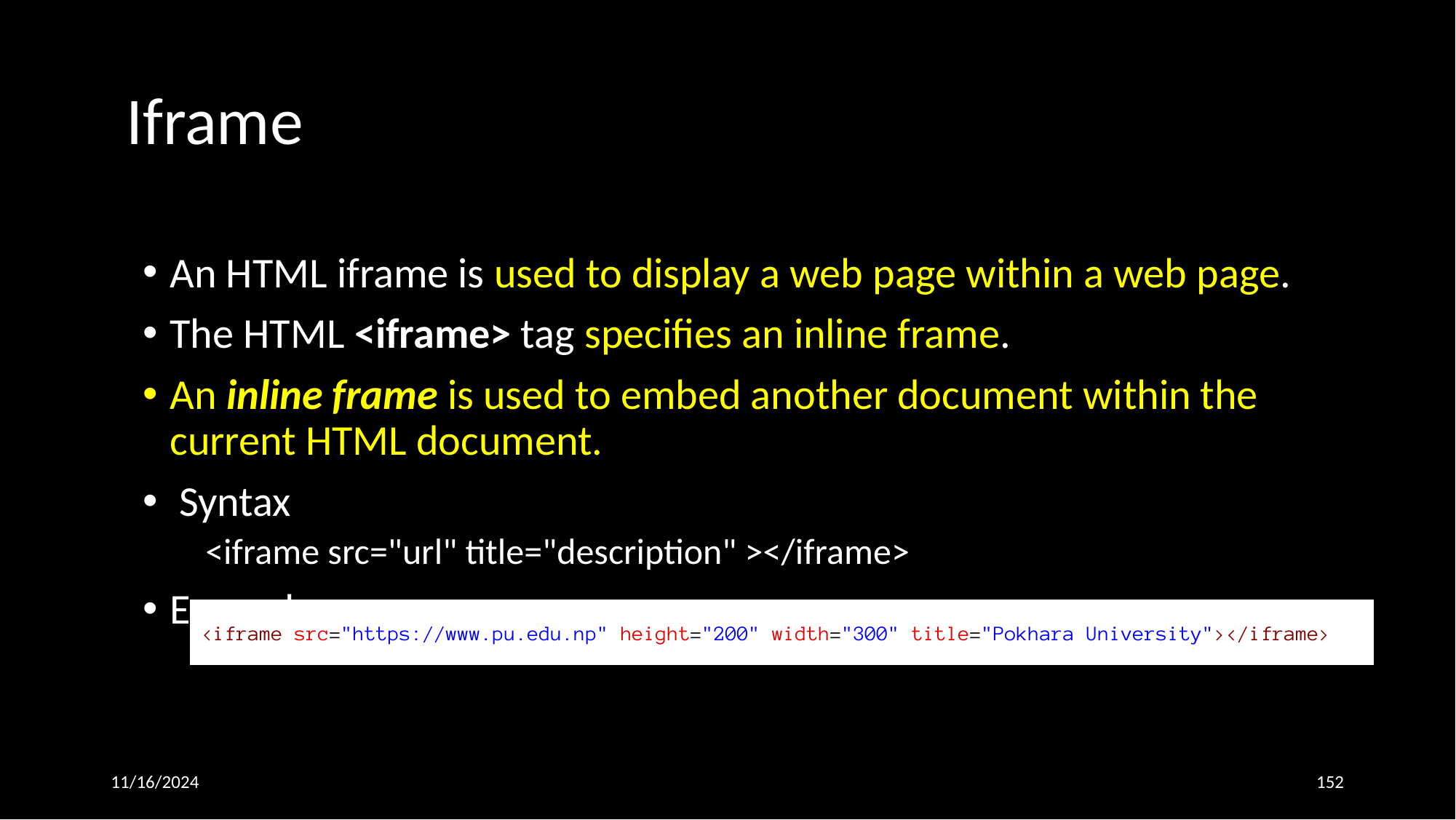

# Iframe
An HTML iframe is used to display a web page within a web page.
The HTML <iframe> tag specifies an inline frame.
An inline frame is used to embed another document within the current HTML document.
 Syntax
 <iframe src="url" title="description" ></iframe>
Example:

<iframe src="https://www.pu.edu.np" height="200" width="300" title="Pokhara University"></iframe>
11/16/2024
152